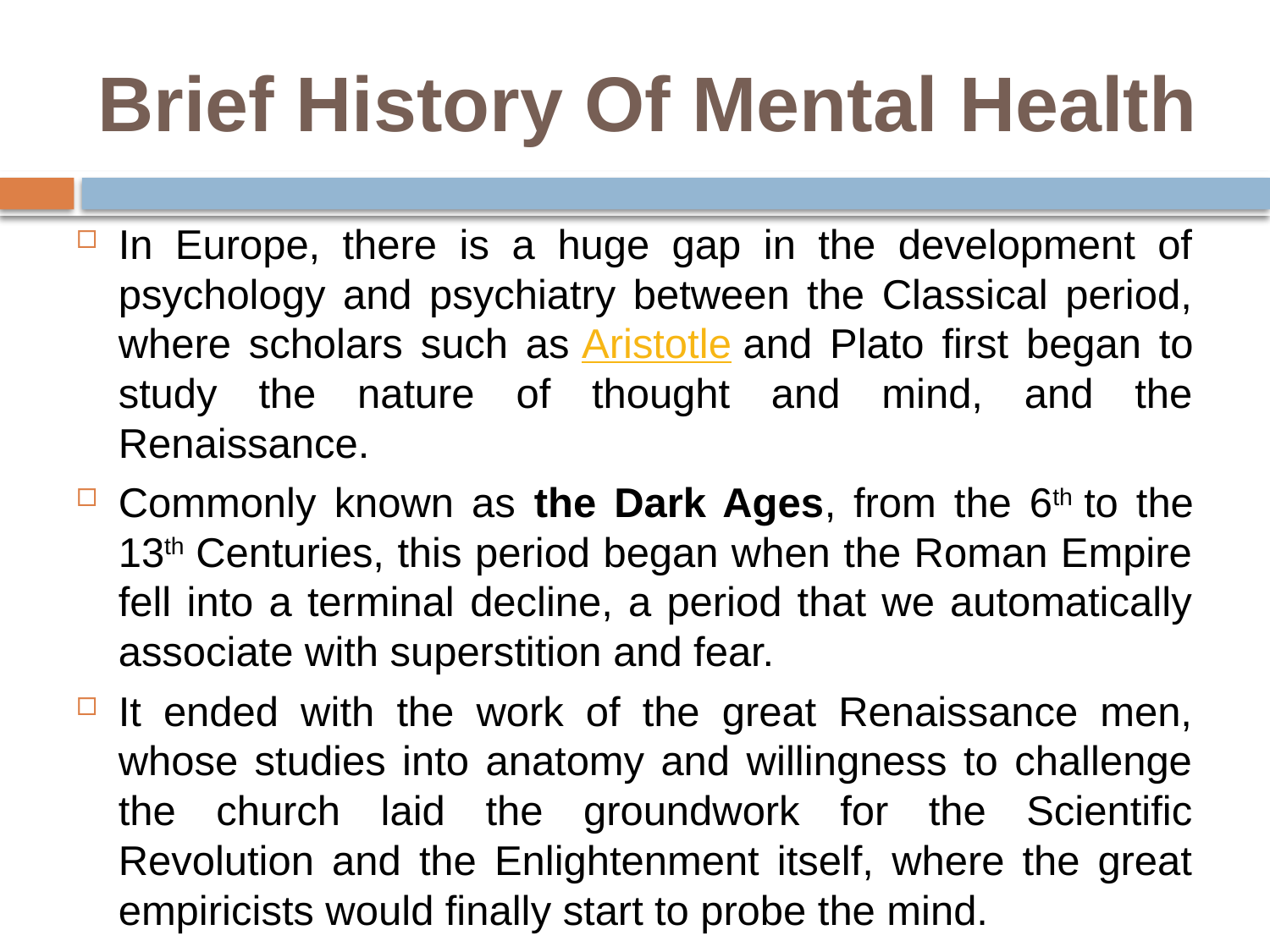

# Brief History Of Mental Health
In Europe, there is a huge gap in the development of psychology and psychiatry between the Classical period, where scholars such as Aristotle and Plato first began to study the nature of thought and mind, and the Renaissance.
Commonly known as the Dark Ages, from the 6th to the 13th Centuries, this period began when the Roman Empire fell into a terminal decline, a period that we automatically associate with superstition and fear.
It ended with the work of the great Renaissance men, whose studies into anatomy and willingness to challenge the church laid the groundwork for the Scientific Revolution and the Enlightenment itself, where the great empiricists would finally start to probe the mind.